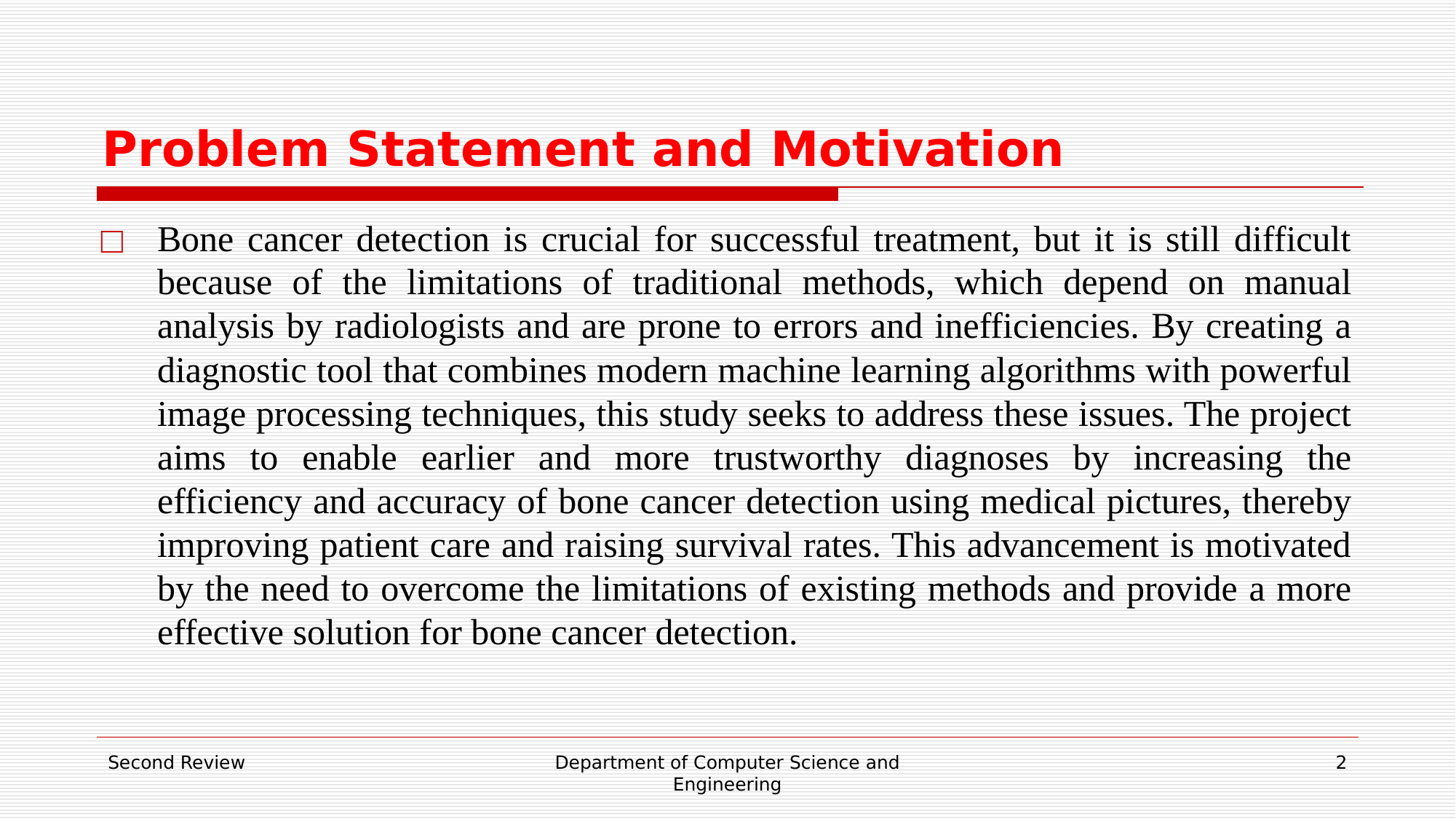

# Problem Statement and Motivation
Bone cancer detection is crucial for successful treatment, but it is still difficult because of the limitations of traditional methods, which depend on manual analysis by radiologists and are prone to errors and inefficiencies. By creating a diagnostic tool that combines modern machine learning algorithms with powerful image processing techniques, this study seeks to address these issues. The project aims to enable earlier and more trustworthy diagnoses by increasing the efficiency and accuracy of bone cancer detection using medical pictures, thereby improving patient care and raising survival rates. This advancement is motivated by the need to overcome the limitations of existing methods and provide a more effective solution for bone cancer detection.

Second Review
Department of Computer Science and Engineering
2